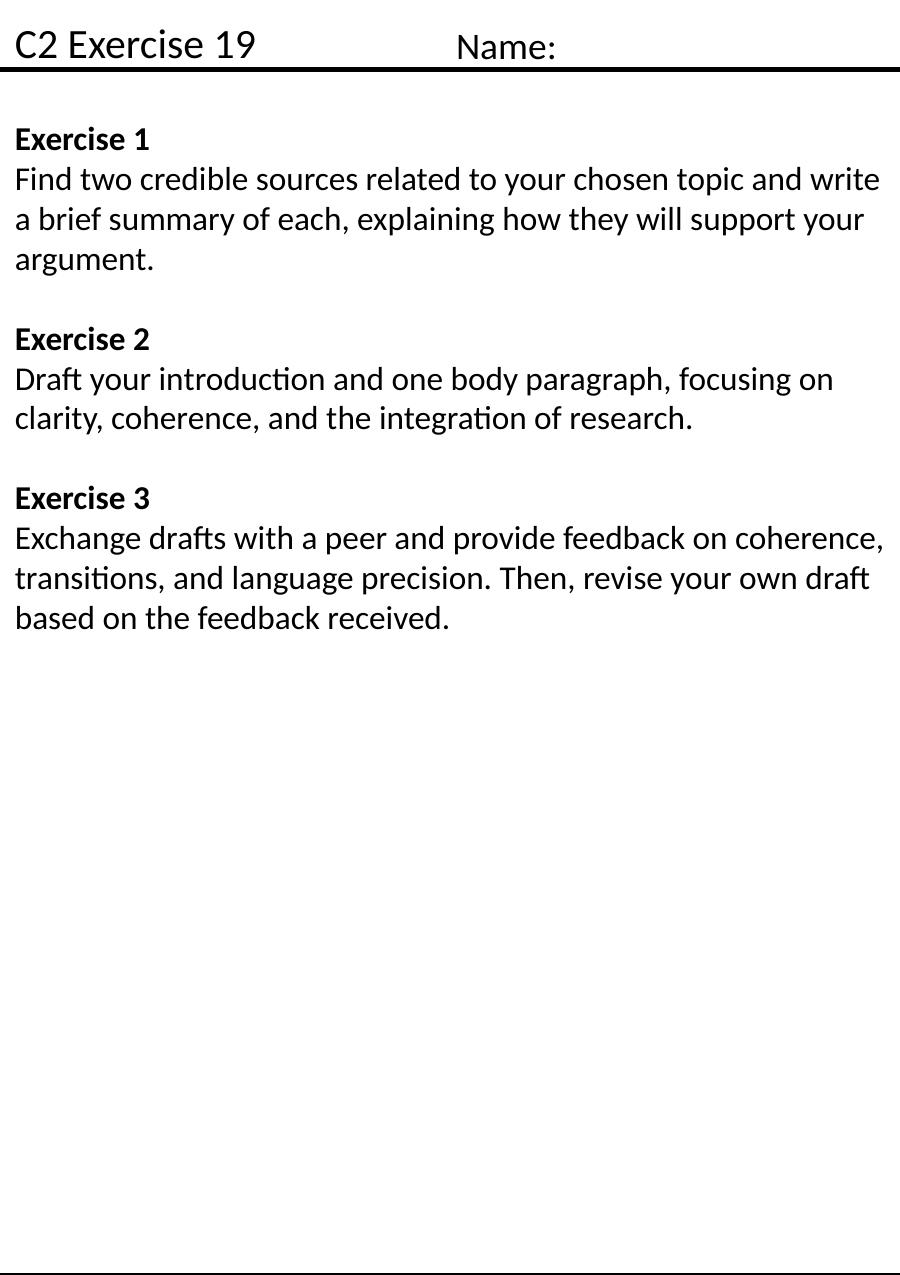

C2 Exercise 19
Name:
Exercise 1
Find two credible sources related to your chosen topic and write a brief summary of each, explaining how they will support your argument.

Exercise 2
Draft your introduction and one body paragraph, focusing on clarity, coherence, and the integration of research.

Exercise 3
Exchange drafts with a peer and provide feedback on coherence, transitions, and language precision. Then, revise your own draft based on the feedback received.